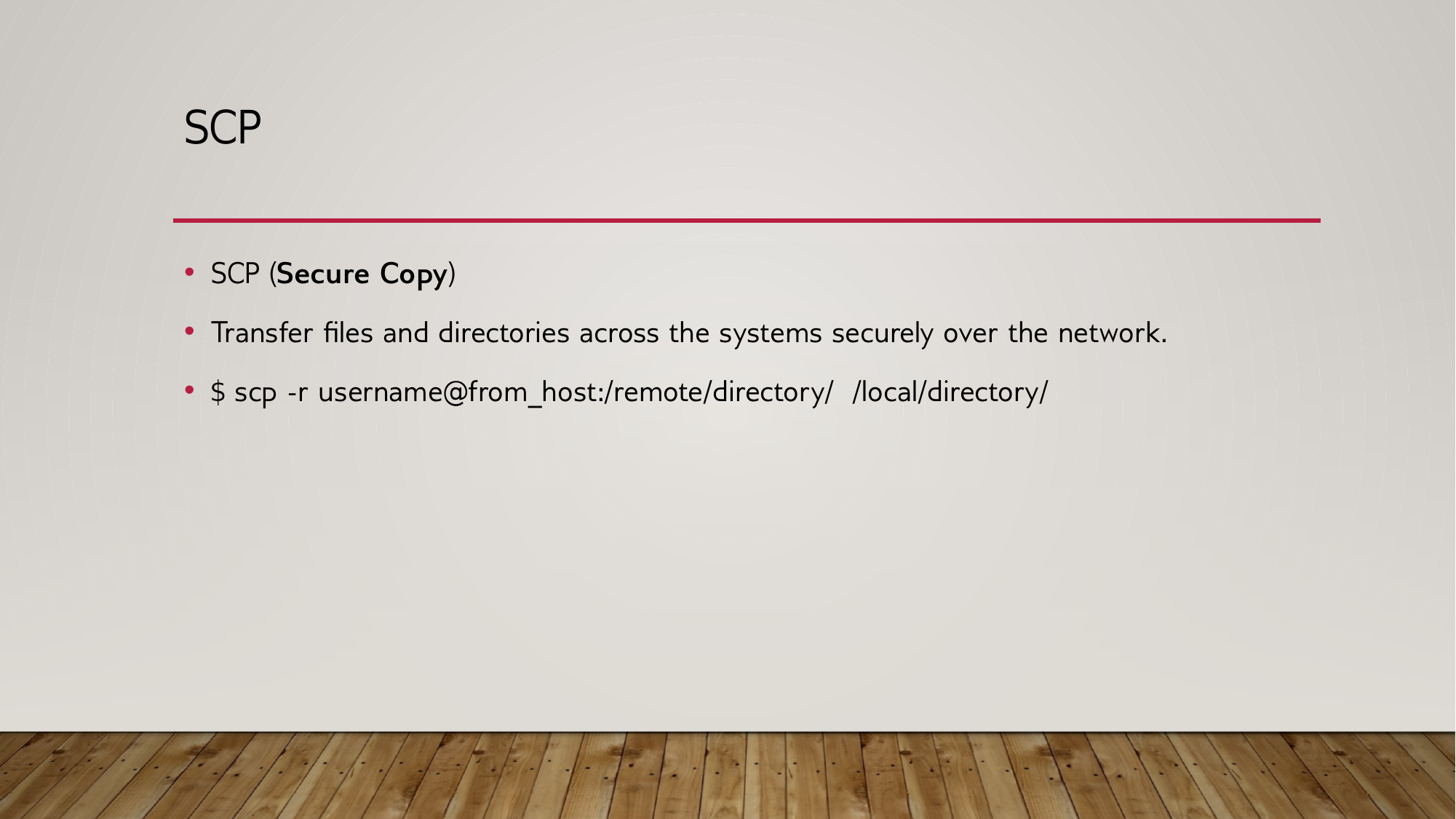

# SCP
SCP (Secure Copy)
Transfer files and directories across the systems securely over the network.
$ scp -r username@from_host:/remote/directory/  /local/directory/